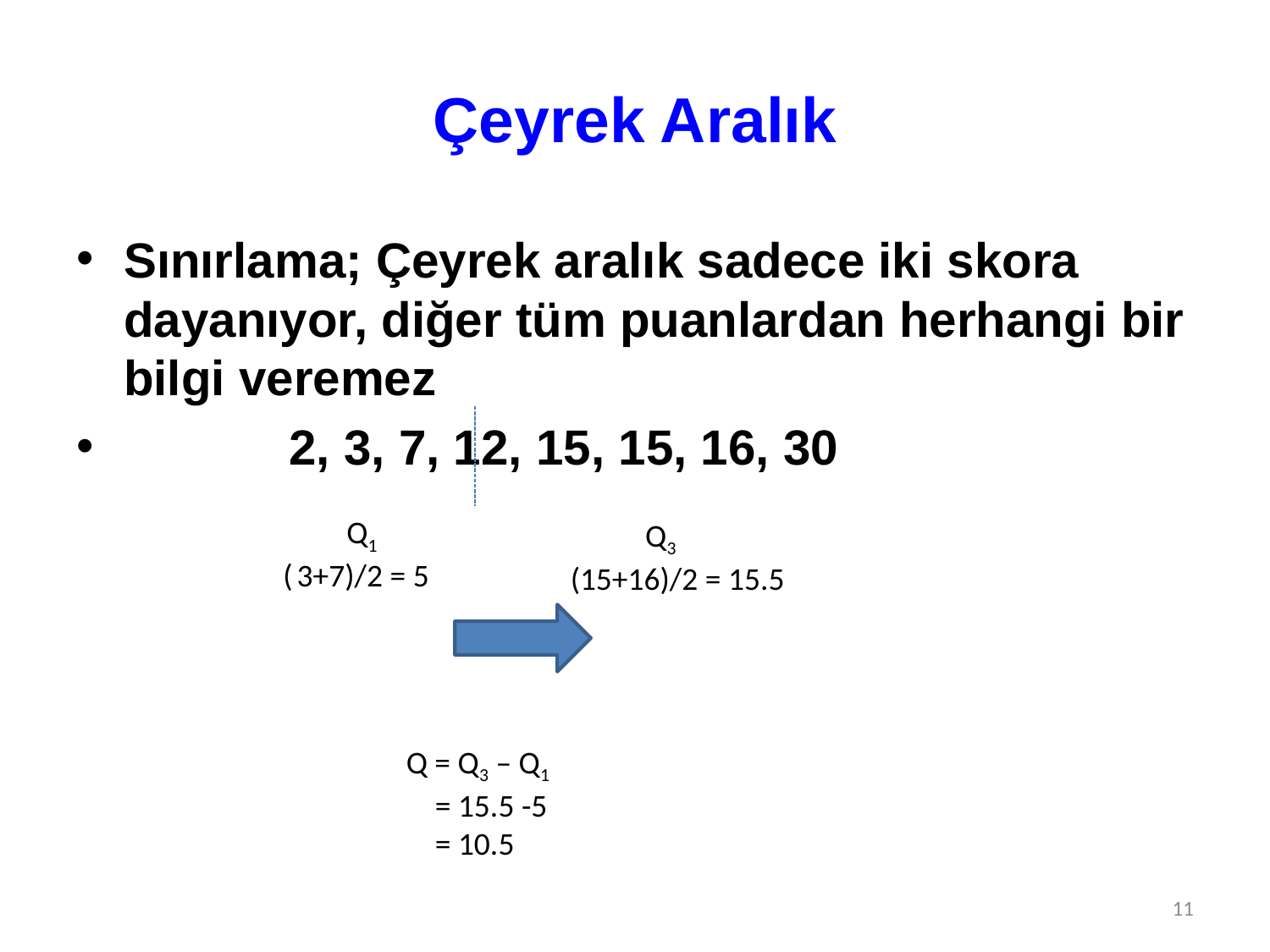

# Çeyrek Aralık
Sınırlama; Çeyrek aralık sadece iki skora dayanıyor, diğer tüm puanlardan herhangi bir bilgi veremez
            2, 3, 7, 12, 15, 15, 16, 30
           Q1
   ( 3+7)/2 = 5
            Q3
  (15+16)/2 = 15.5

    Q = Q3 – Q1
        = 15.5 -5
        = 10.5
11